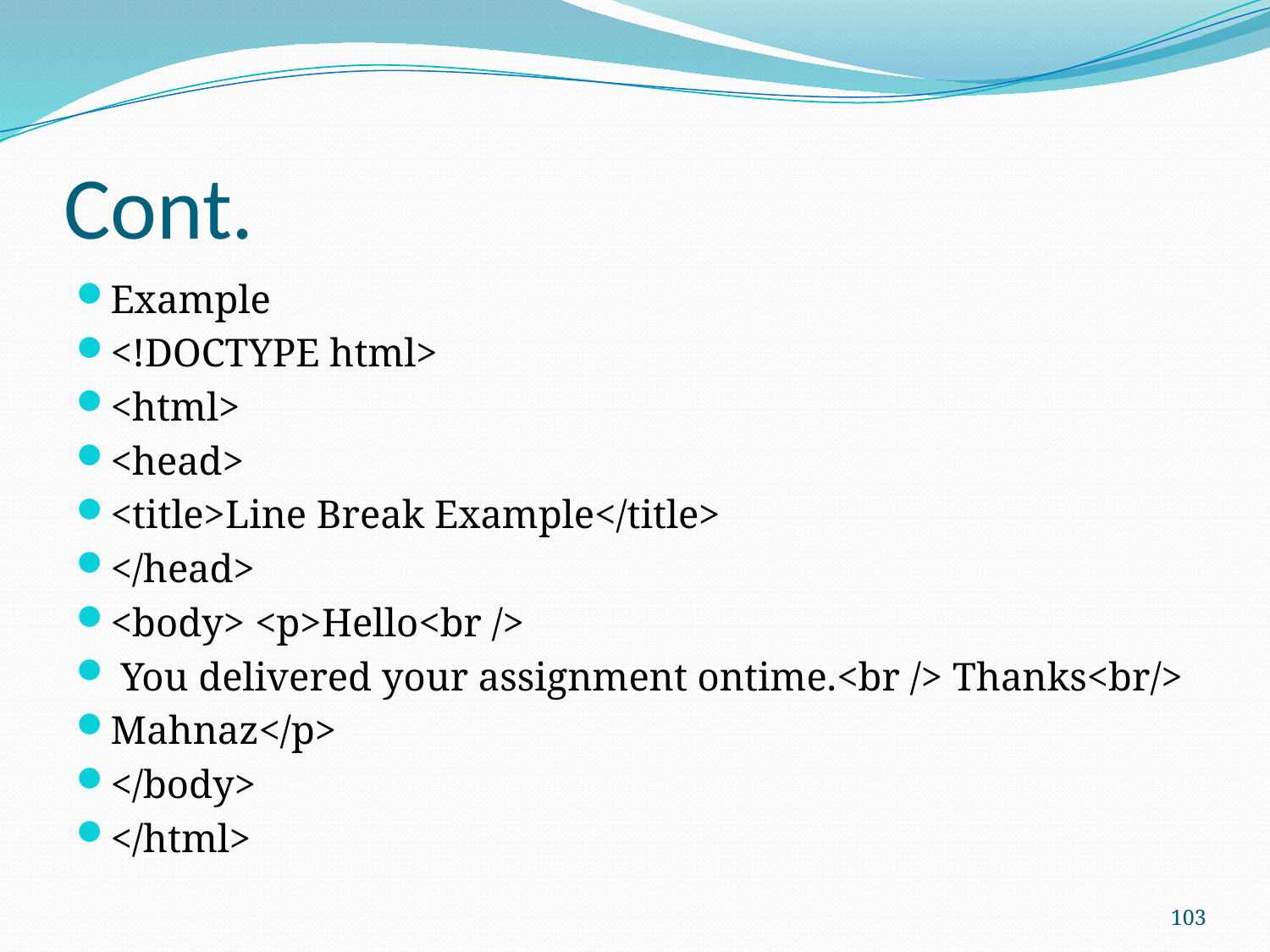

# Cont.
Example
<!DOCTYPE html>
<html>
<head>
<title>Line Break Example</title>
</head>
<body> <p>Hello<br />
 You delivered your assignment ontime.<br /> Thanks<br/>
Mahnaz</p>
</body>
</html>
103